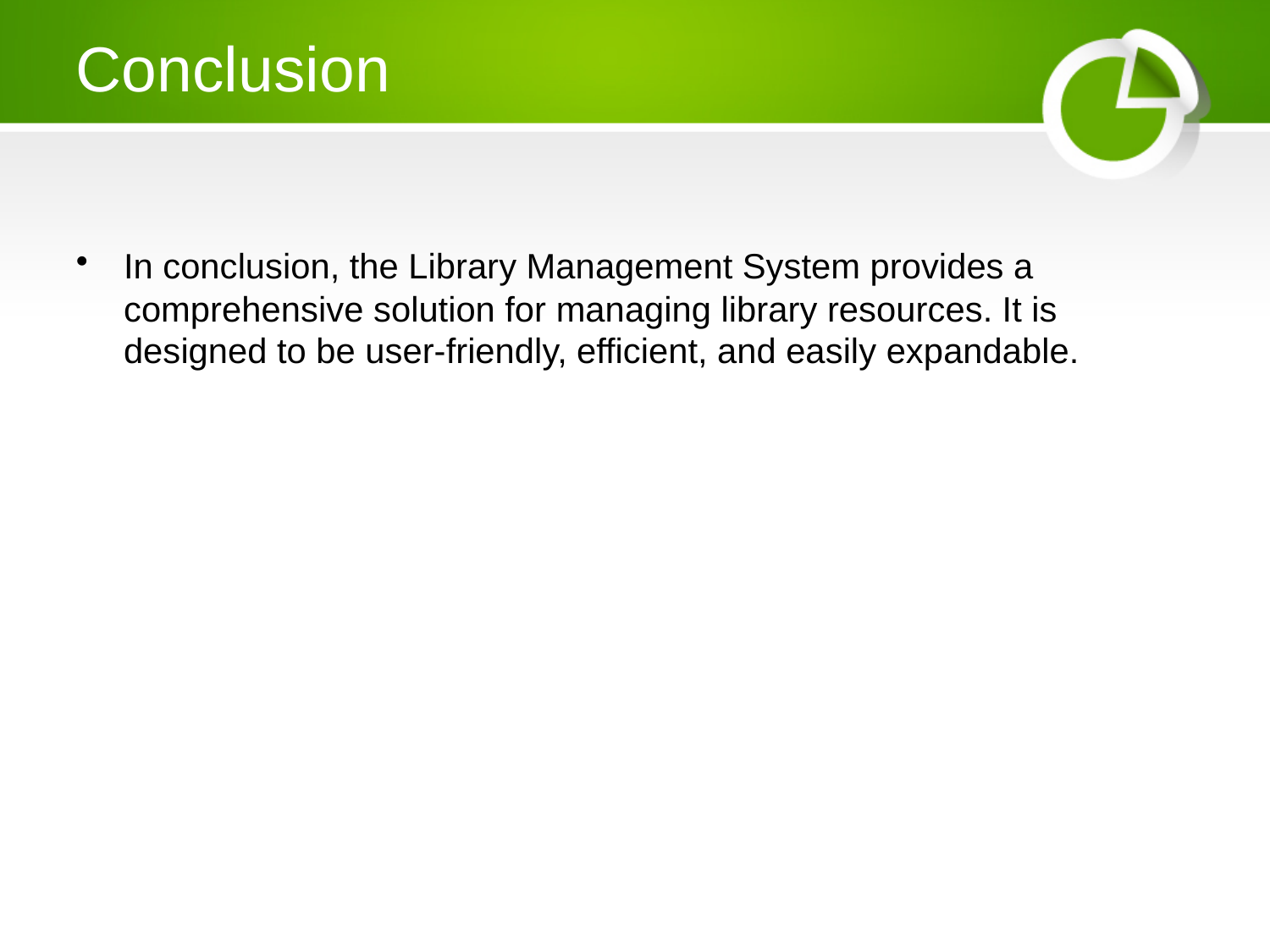

# Conclusion

In conclusion, the Library Management System provides a comprehensive solution for managing library resources. It is designed to be user-friendly, efficient, and easily expandable.